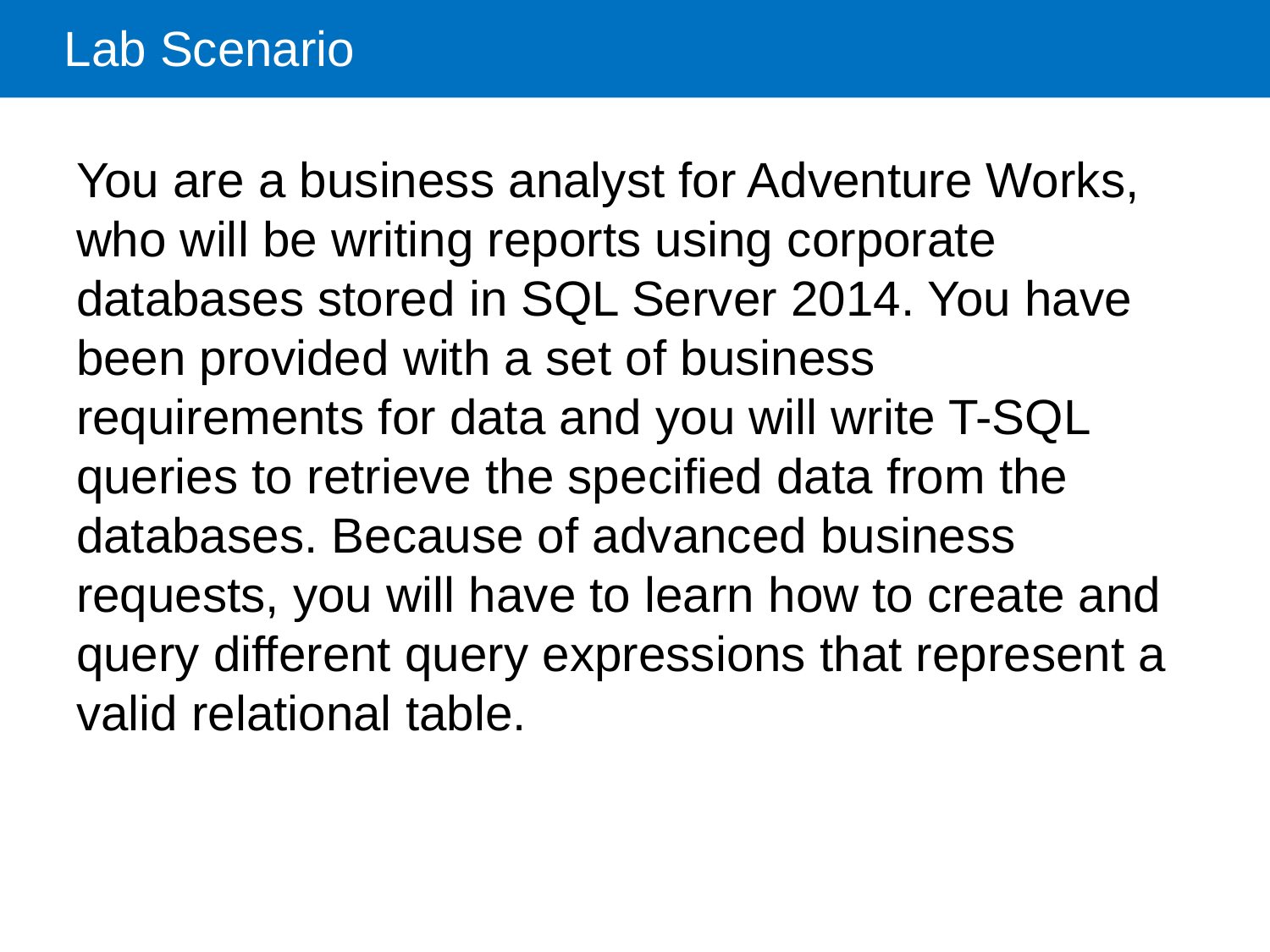

# Lab Scenario
You are a business analyst for Adventure Works, who will be writing reports using corporate databases stored in SQL Server 2014. You have been provided with a set of business requirements for data and you will write T-SQL queries to retrieve the specified data from the databases. Because of advanced business requests, you will have to learn how to create and query different query expressions that represent a valid relational table.